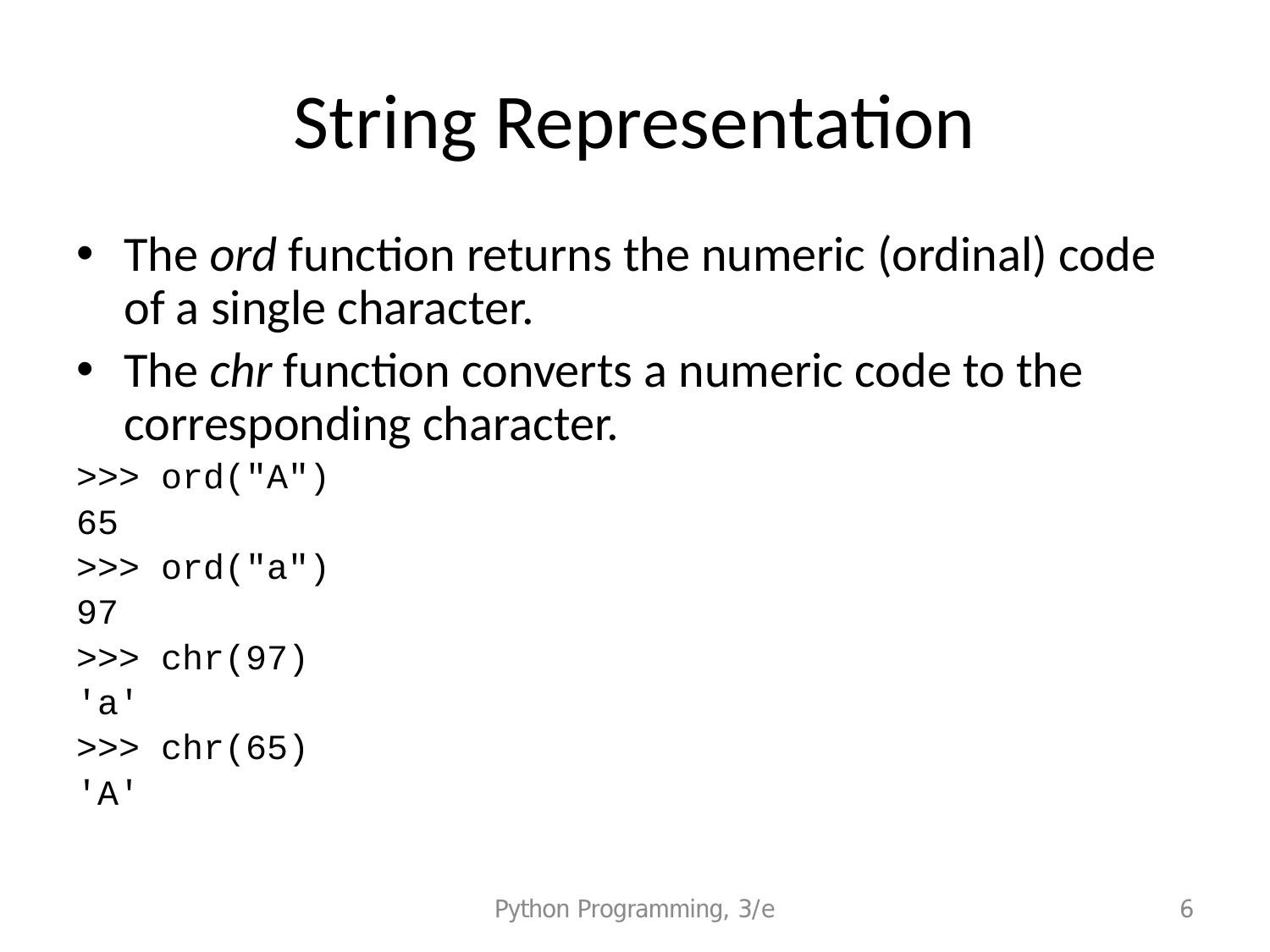

# String Representation
The ord function returns the numeric (ordinal) code of a single character.
The chr function converts a numeric code to the corresponding character.
>>> ord("A")
65
>>> ord("a")
97
>>> chr(97)
'a'
>>> chr(65)
'A'
Python Programming, 3/e
6